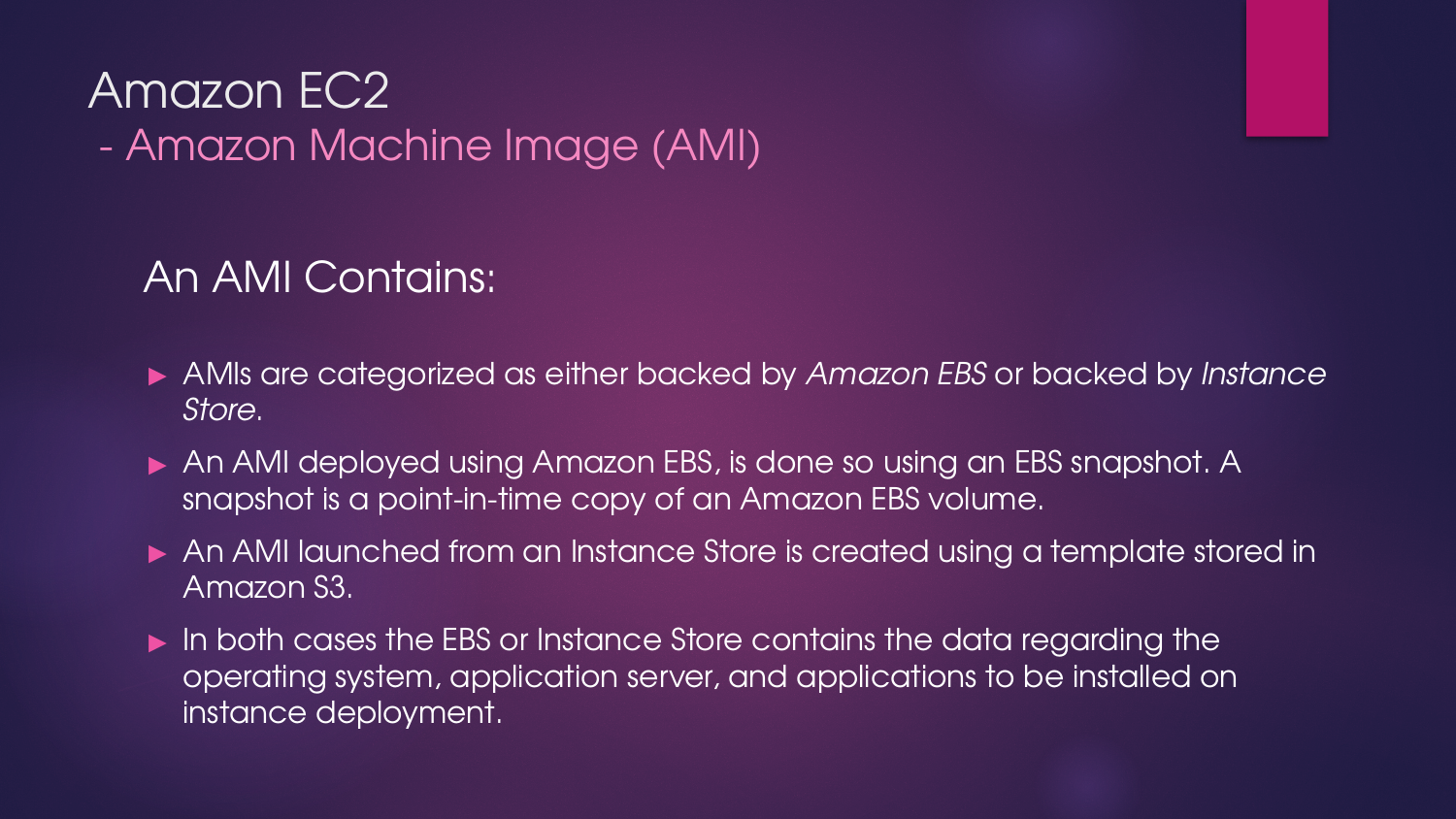

# Amazon EC2 - Amazon Machine Image (AMI)
An AMI Contains:
AMIs are categorized as either backed by Amazon EBS or backed by Instance Store.
An AMI deployed using Amazon EBS, is done so using an EBS snapshot. A snapshot is a point-in-time copy of an Amazon EBS volume.
An AMI launched from an Instance Store is created using a template stored in Amazon S3.
In both cases the EBS or Instance Store contains the data regarding the operating system, application server, and applications to be installed on instance deployment.